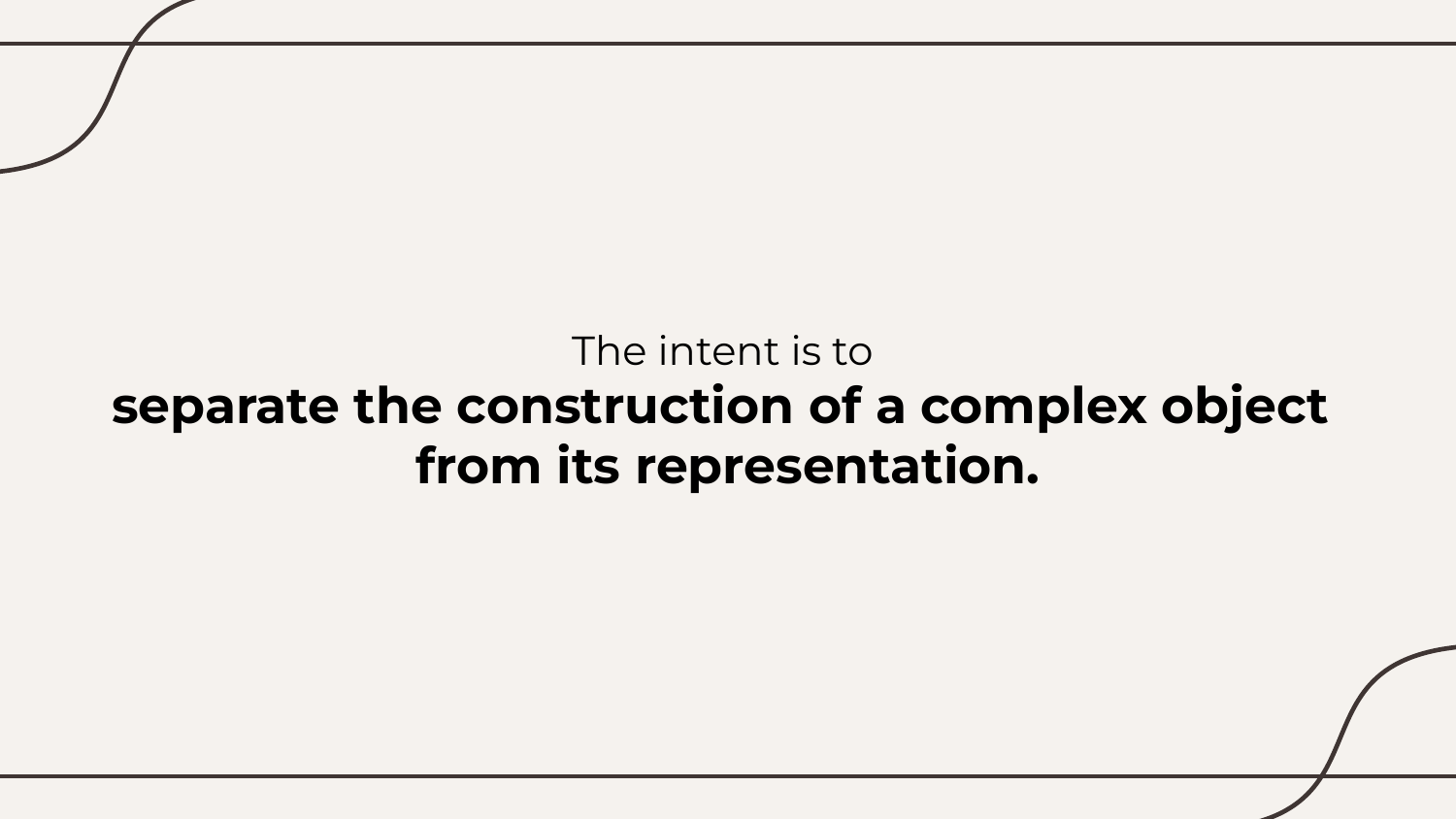

The intent is to
separate the construction of a complex object
from its representation.